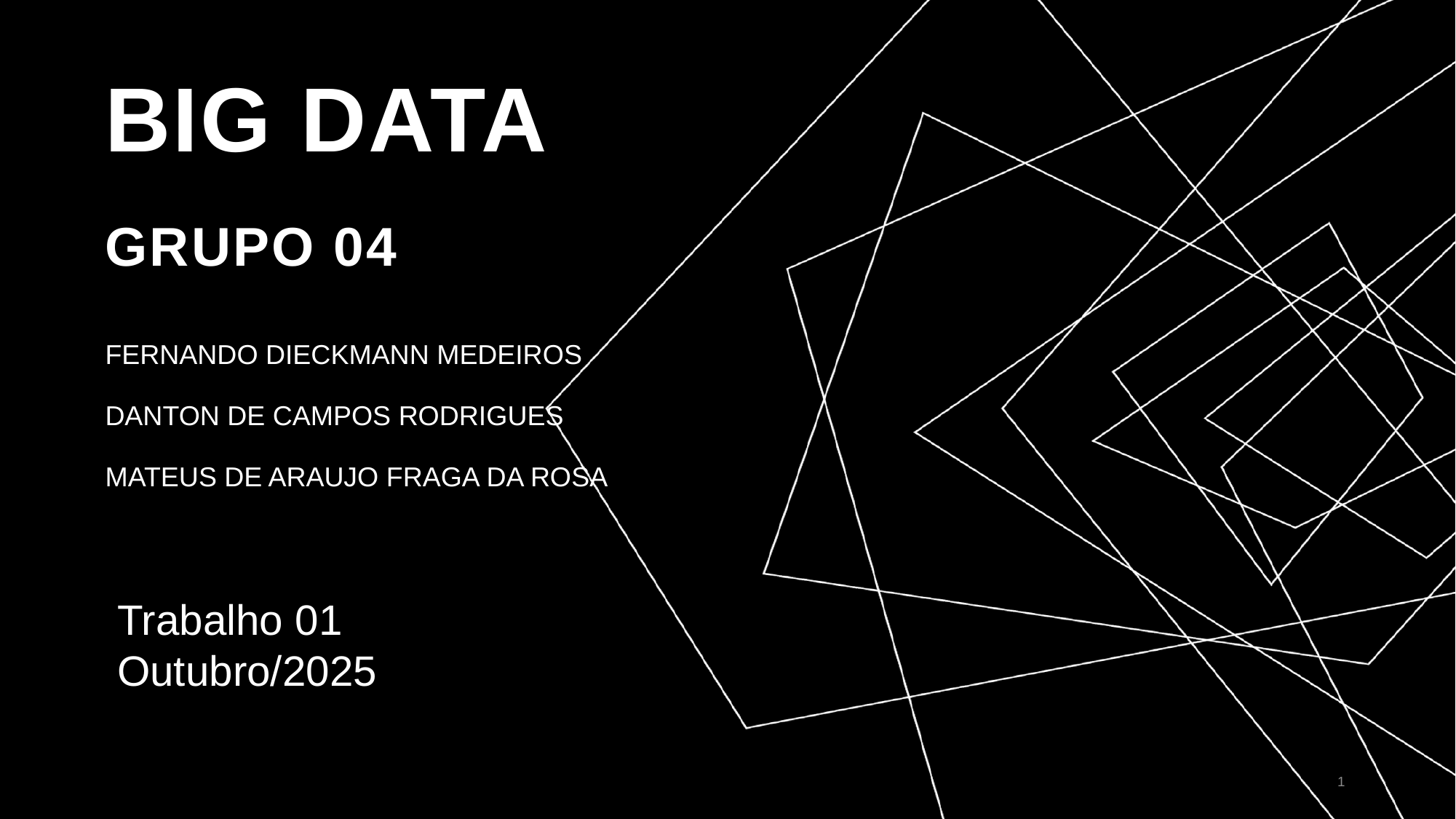

Big data
# Grupo 04
FERNANDO DIECKMANN MEDEIROS
DANTON DE CAMPOS RODRIGUES
MATEUS DE ARAUJO FRAGA DA ROSA
Trabalho 01
Outubro/2025
1